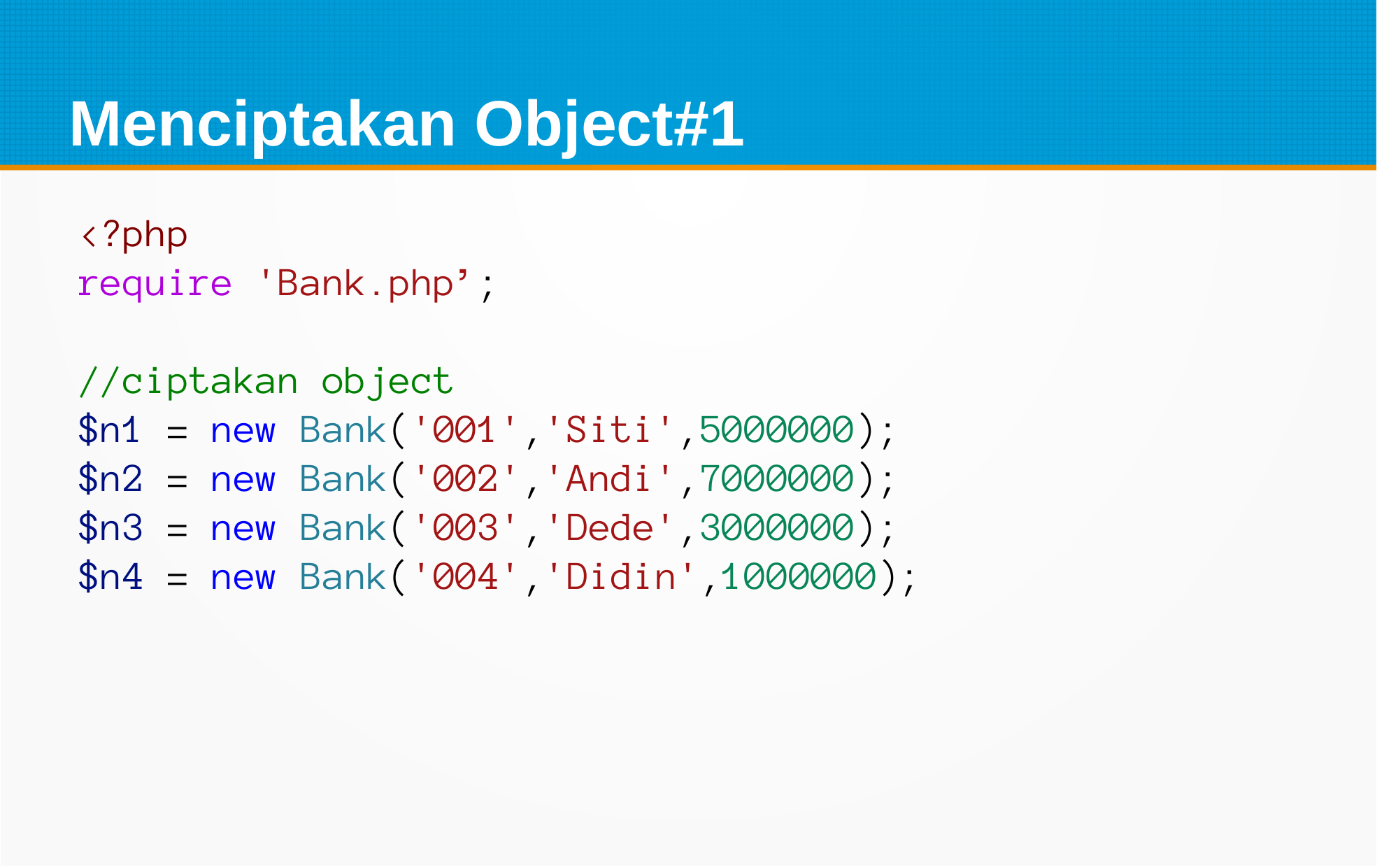

Menciptakan Object#1
<?php
require 'Bank.php’;

//ciptakan object
$n1 = new Bank('001','Siti',5000000);
$n2 = new Bank('002','Andi',7000000);
$n3 = new Bank('003','Dede',3000000);
$n4 = new Bank('004','Didin',1000000);